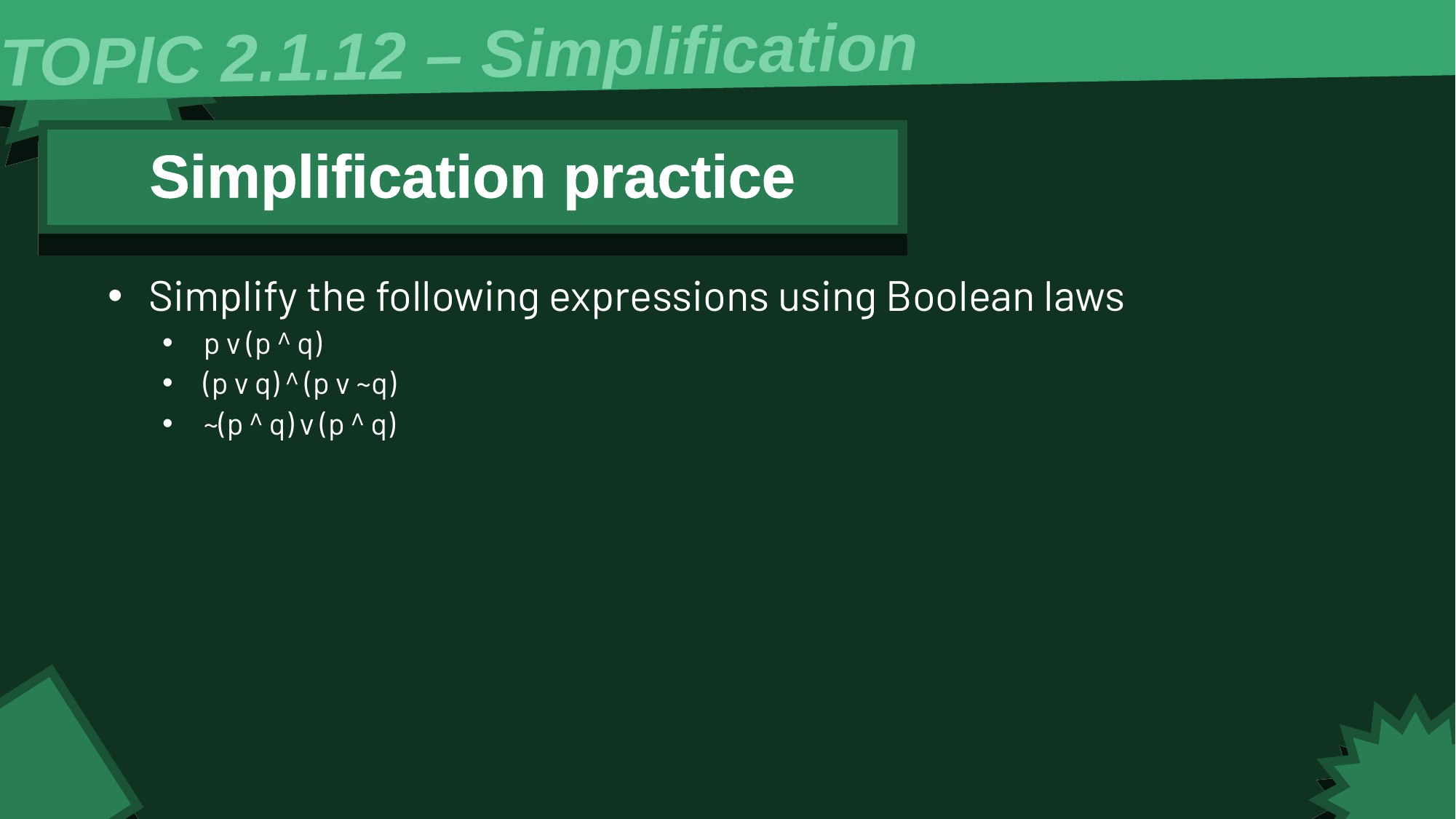

TOPIC 2.1.12 – Simplification

Simplification practice
Simplify the following expressions using Boolean laws
p v (p ^ q)
(p v q) ^ (p v ~q)
~(p ^ q) v (p ^ q)